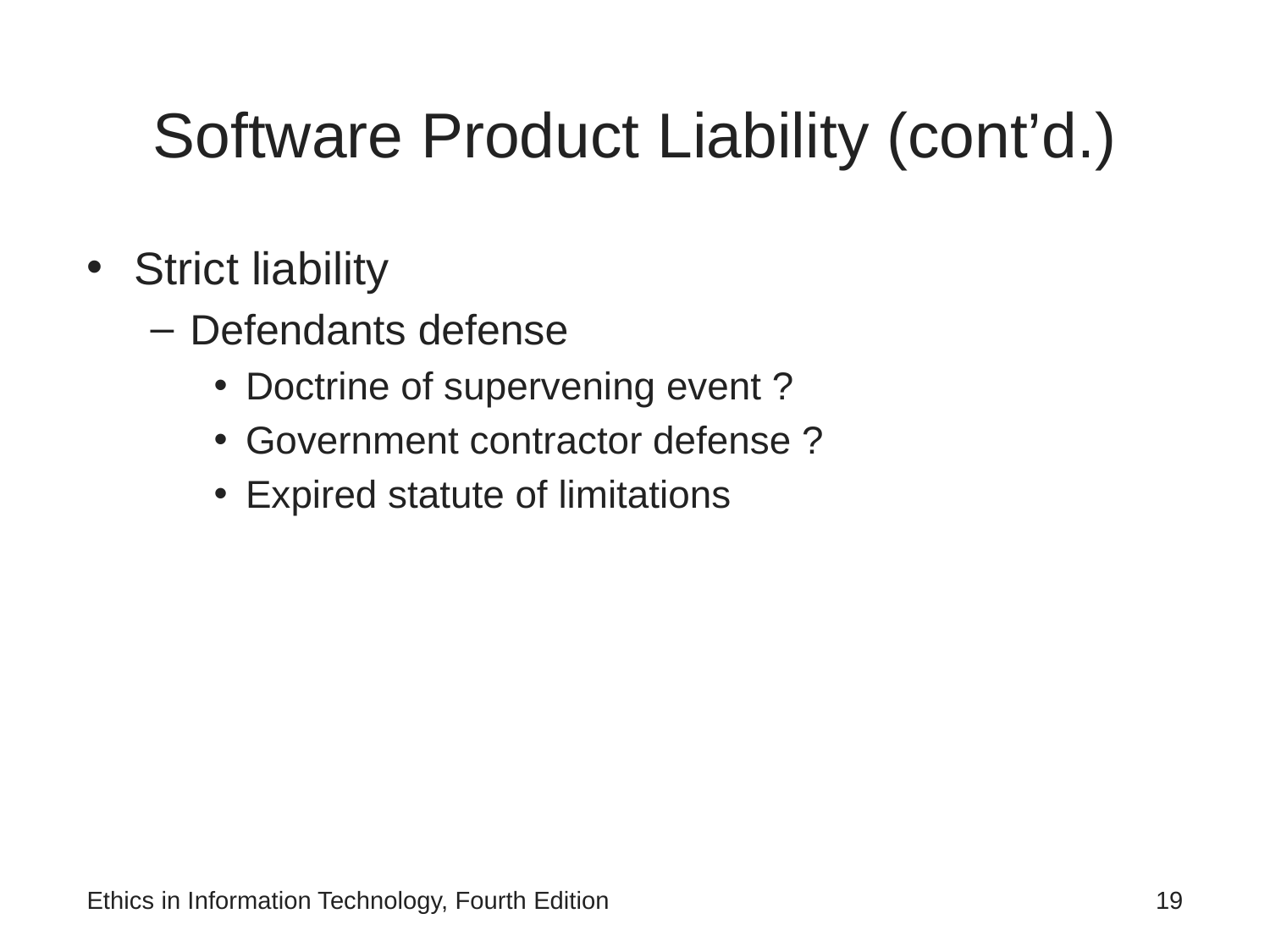

# Software Product Liability (cont’d.)
Strict liability
Defendants defense
Doctrine of supervening event ?
Government contractor defense ?
Expired statute of limitations
Ethics in Information Technology, Fourth Edition
19